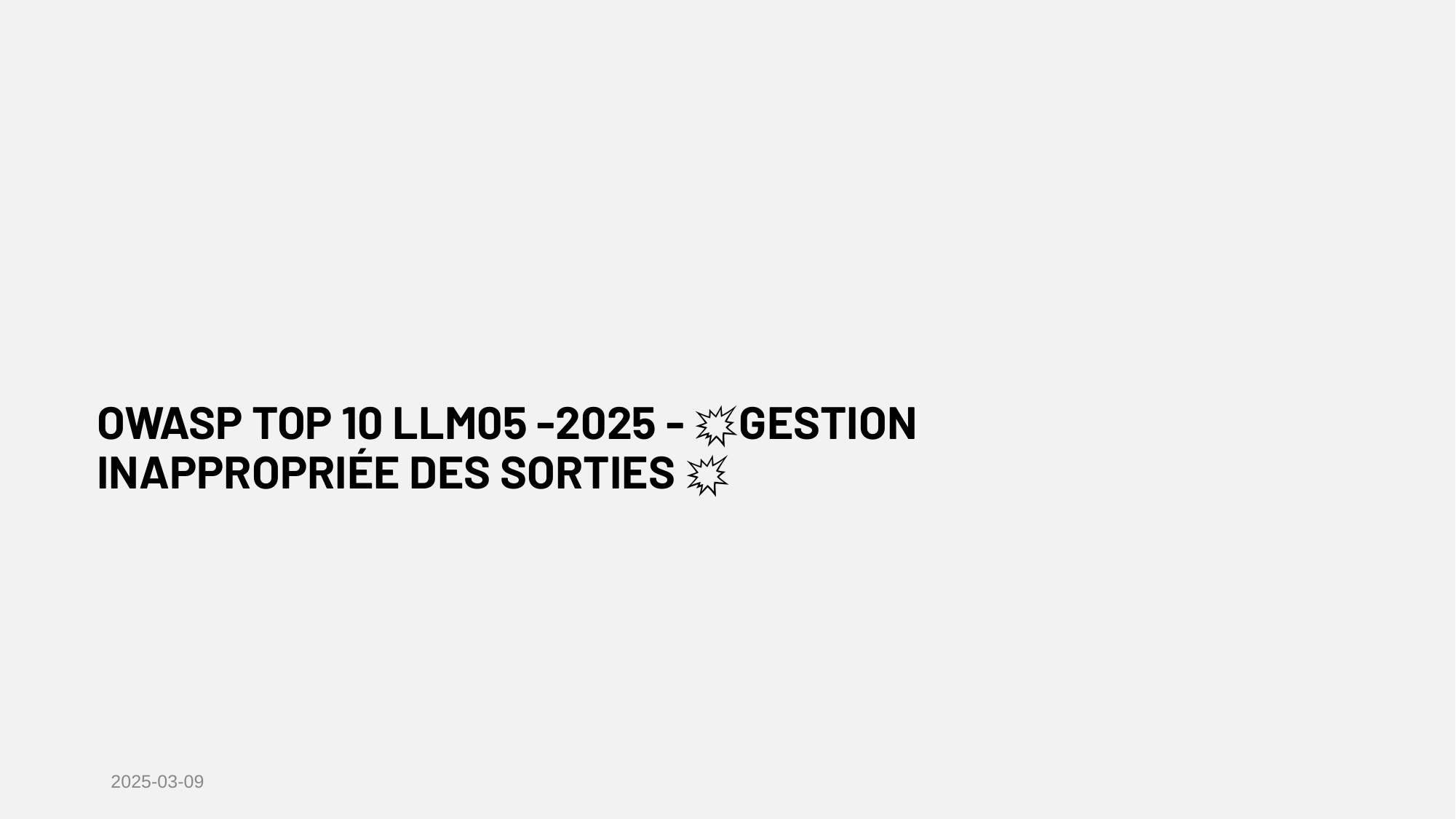

# OWASP Top 10 LLM05 -2025 - 💥Gestion Inappropriée des Sorties 💥
2025-03-09